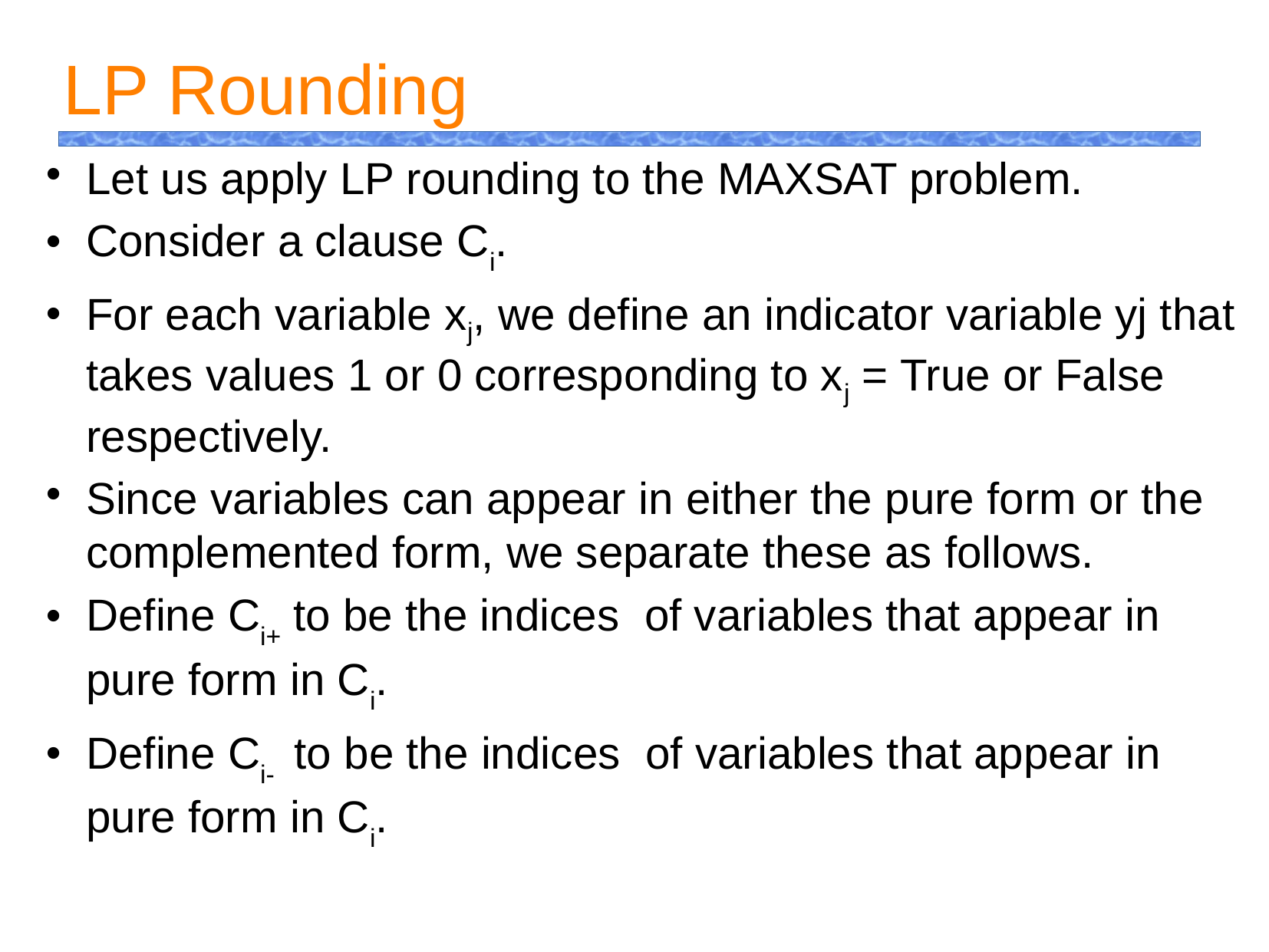

LP Rounding
Let us apply LP rounding to the MAXSAT problem.
Consider a clause Ci.
For each variable xj, we define an indicator variable yj that takes values 1 or 0 corresponding to xj = True or False respectively.
Since variables can appear in either the pure form or the complemented form, we separate these as follows.
Define Ci+ to be the indices  of variables that appear in pure form in Ci.
Define Ci-  to be the indices  of variables that appear in pure form in Ci.